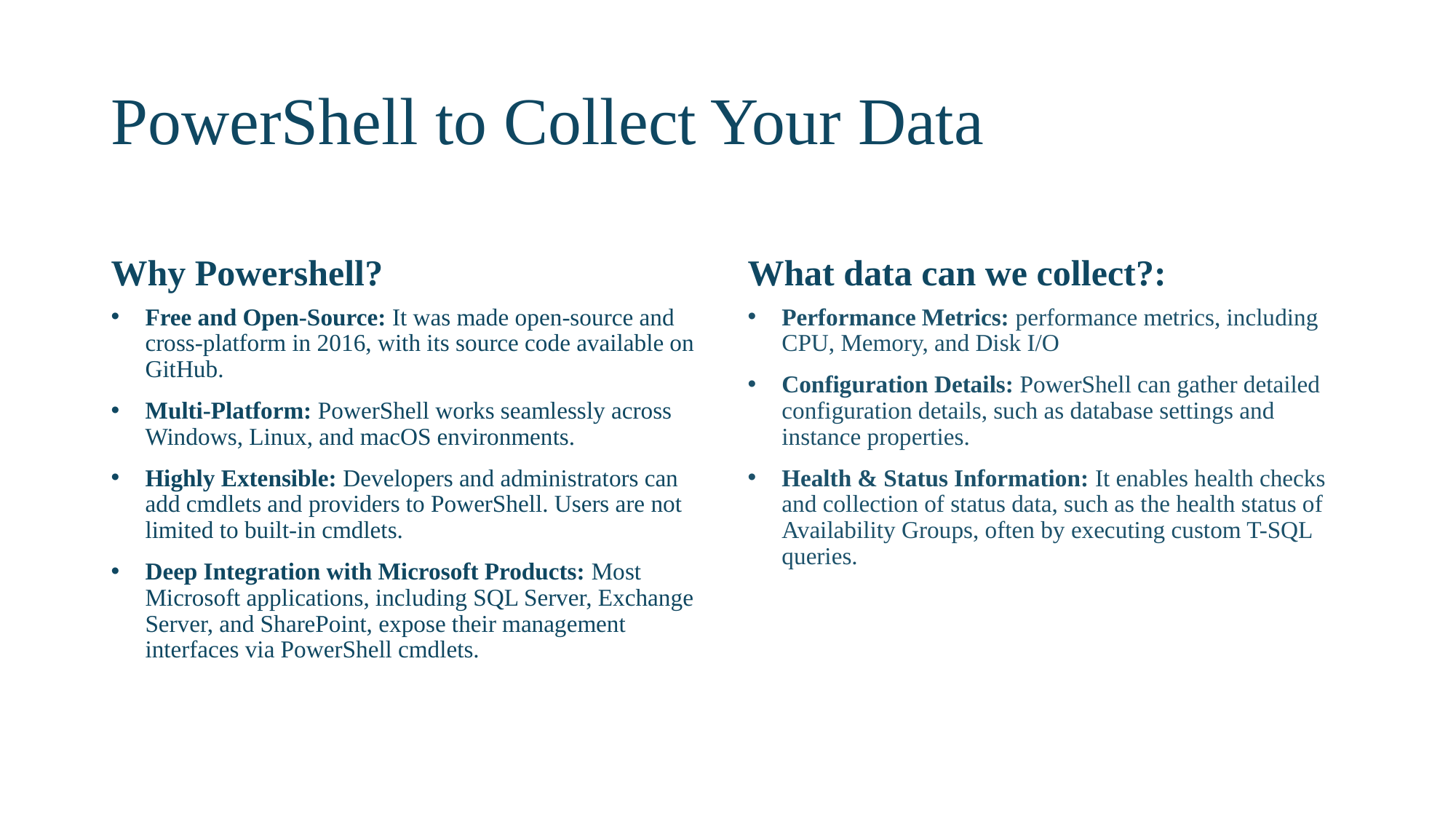

# PowerShell to Collect Your Data
Why Powershell?
What data can we collect?:
Free and Open-Source: It was made open-source and cross-platform in 2016, with its source code available on GitHub.
Multi-Platform: PowerShell works seamlessly across Windows, Linux, and macOS environments.
Highly Extensible: Developers and administrators can add cmdlets and providers to PowerShell. Users are not limited to built-in cmdlets.
Deep Integration with Microsoft Products: Most Microsoft applications, including SQL Server, Exchange Server, and SharePoint, expose their management interfaces via PowerShell cmdlets.
Performance Metrics: performance metrics, including CPU, Memory, and Disk I/O
Configuration Details: PowerShell can gather detailed configuration details, such as database settings and instance properties.
Health & Status Information: It enables health checks and collection of status data, such as the health status of Availability Groups, often by executing custom T-SQL queries.